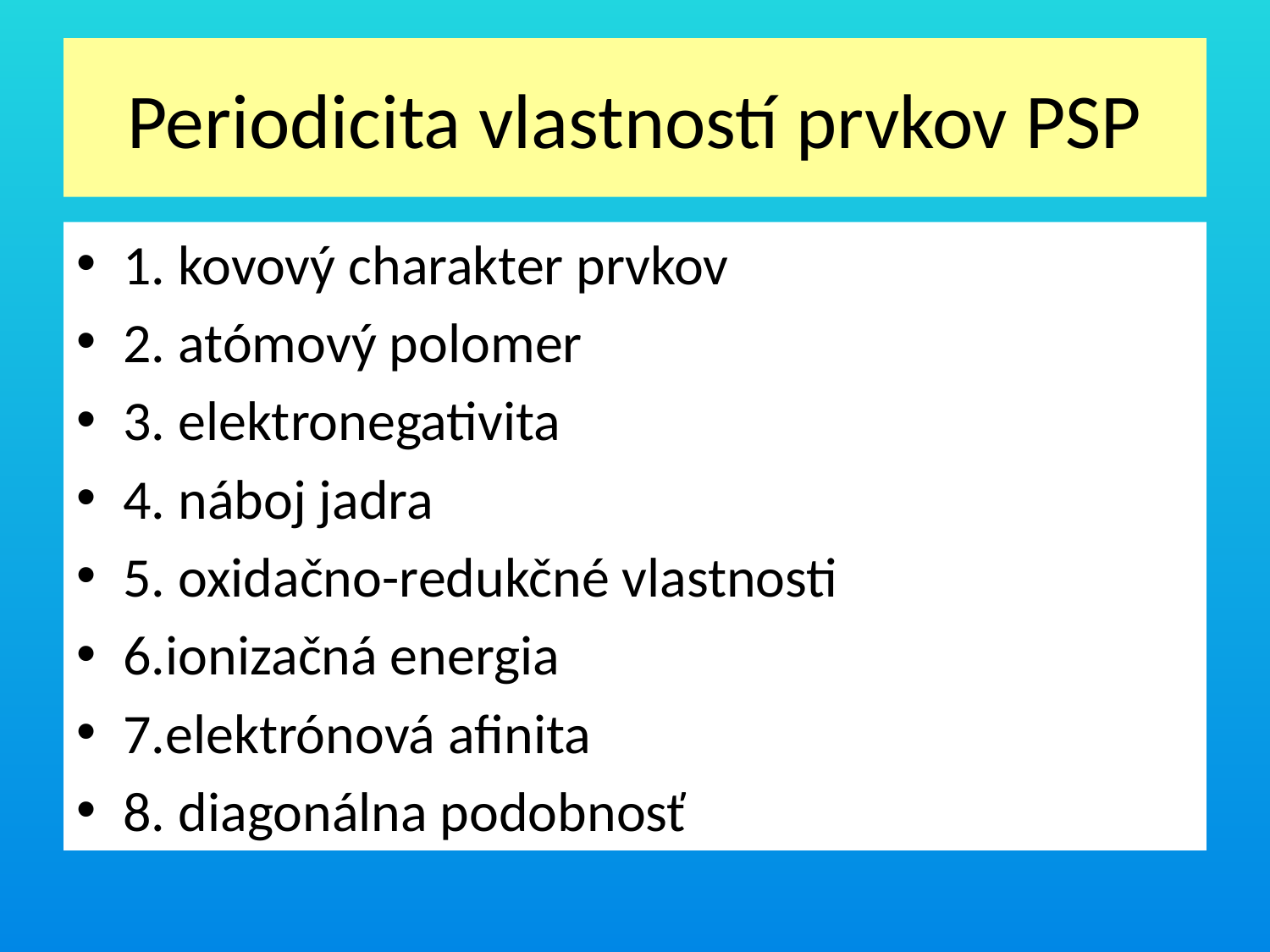

# Periodicita vlastností prvkov PSP
1. kovový charakter prvkov
2. atómový polomer
3. elektronegativita
4. náboj jadra
5. oxidačno-redukčné vlastnosti
6.ionizačná energia
7.elektrónová afinita
8. diagonálna podobnosť